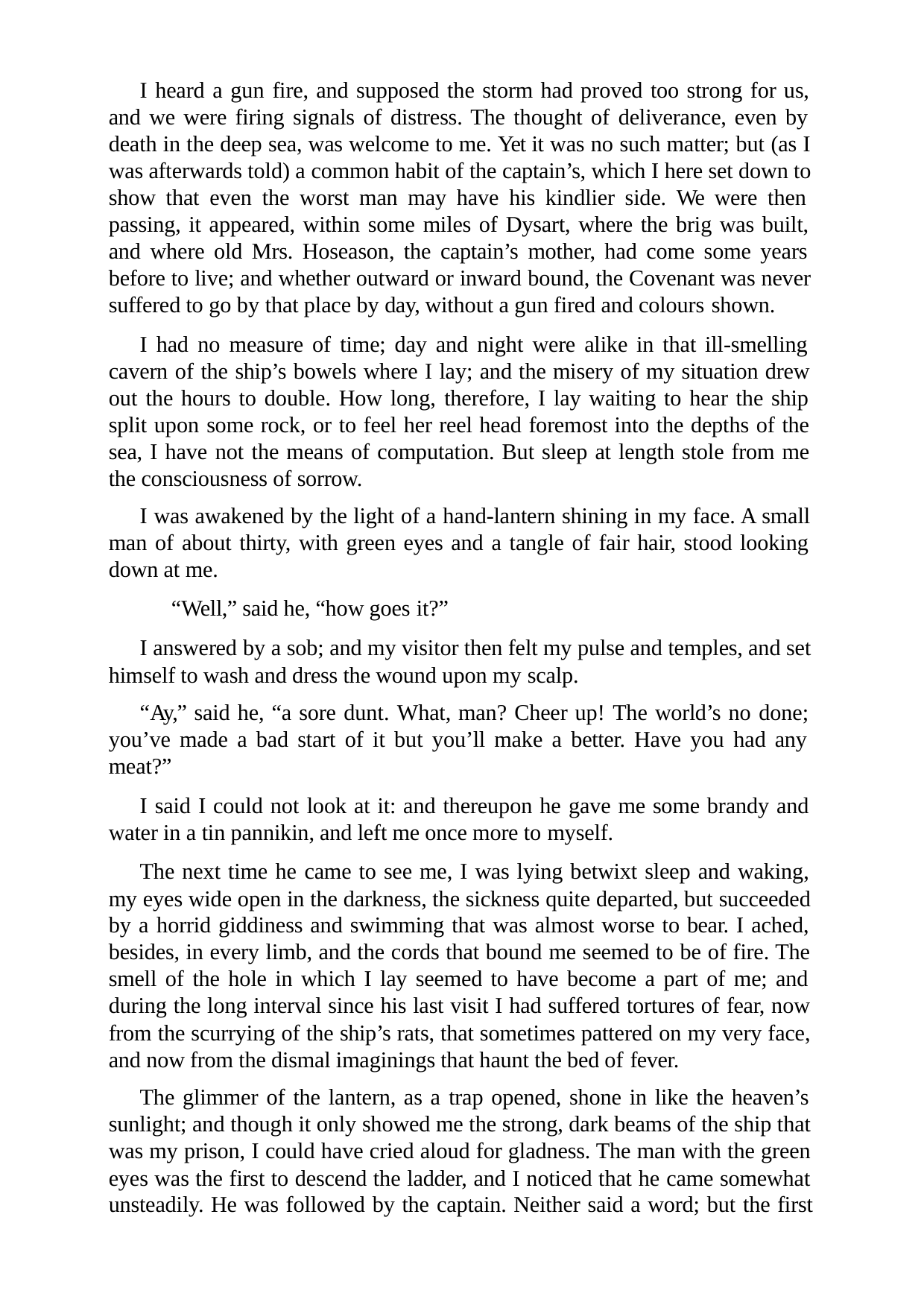

I heard a gun fire, and supposed the storm had proved too strong for us,  and we were firing signals of distress. The thought of deliverance, even by  death in the deep sea, was welcome to me. Yet it was no such matter; but (as I  was afterwards told) a common habit of the captain’s, which I here set down to  show that even the worst man may have his kindlier side. We were then  passing, it appeared, within some miles of Dysart, where the brig was built,  and where old Mrs. Hoseason, the captain’s mother, had come some years  before to live; and whether outward or inward bound, the Covenant was never  suffered to go by that place by day, without a gun fired and colours shown.
I had no measure of time; day and night were alike in that ill-smelling  cavern of the ship’s bowels where I lay; and the misery of my situation drew  out the hours to double. How long, therefore, I lay waiting to hear the ship  split upon some rock, or to feel her reel head foremost into the depths of the  sea, I have not the means of computation. But sleep at length stole from me  the consciousness of sorrow.
I was awakened by the light of a hand-lantern shining in my face. A small  man of about thirty, with green eyes and a tangle of fair hair, stood looking  down at me.
“Well,” said he, “how goes it?”
I answered by a sob; and my visitor then felt my pulse and temples, and set  himself to wash and dress the wound upon my scalp.
“Ay,” said he, “a sore dunt. What, man? Cheer up! The world’s no done;  you’ve made a bad start of it but you’ll make a better. Have you had any  meat?”
I said I could not look at it: and thereupon he gave me some brandy and  water in a tin pannikin, and left me once more to myself.
The next time he came to see me, I was lying betwixt sleep and waking,  my eyes wide open in the darkness, the sickness quite departed, but succeeded  by a horrid giddiness and swimming that was almost worse to bear. I ached,  besides, in every limb, and the cords that bound me seemed to be of fire. The  smell of the hole in which I lay seemed to have become a part of me; and  during the long interval since his last visit I had suffered tortures of fear, now  from the scurrying of the ship’s rats, that sometimes pattered on my very face,  and now from the dismal imaginings that haunt the bed of fever.
The glimmer of the lantern, as a trap opened, shone in like the heaven’s  sunlight; and though it only showed me the strong, dark beams of the ship that  was my prison, I could have cried aloud for gladness. The man with the green  eyes was the first to descend the ladder, and I noticed that he came somewhat  unsteadily. He was followed by the captain. Neither said a word; but the first